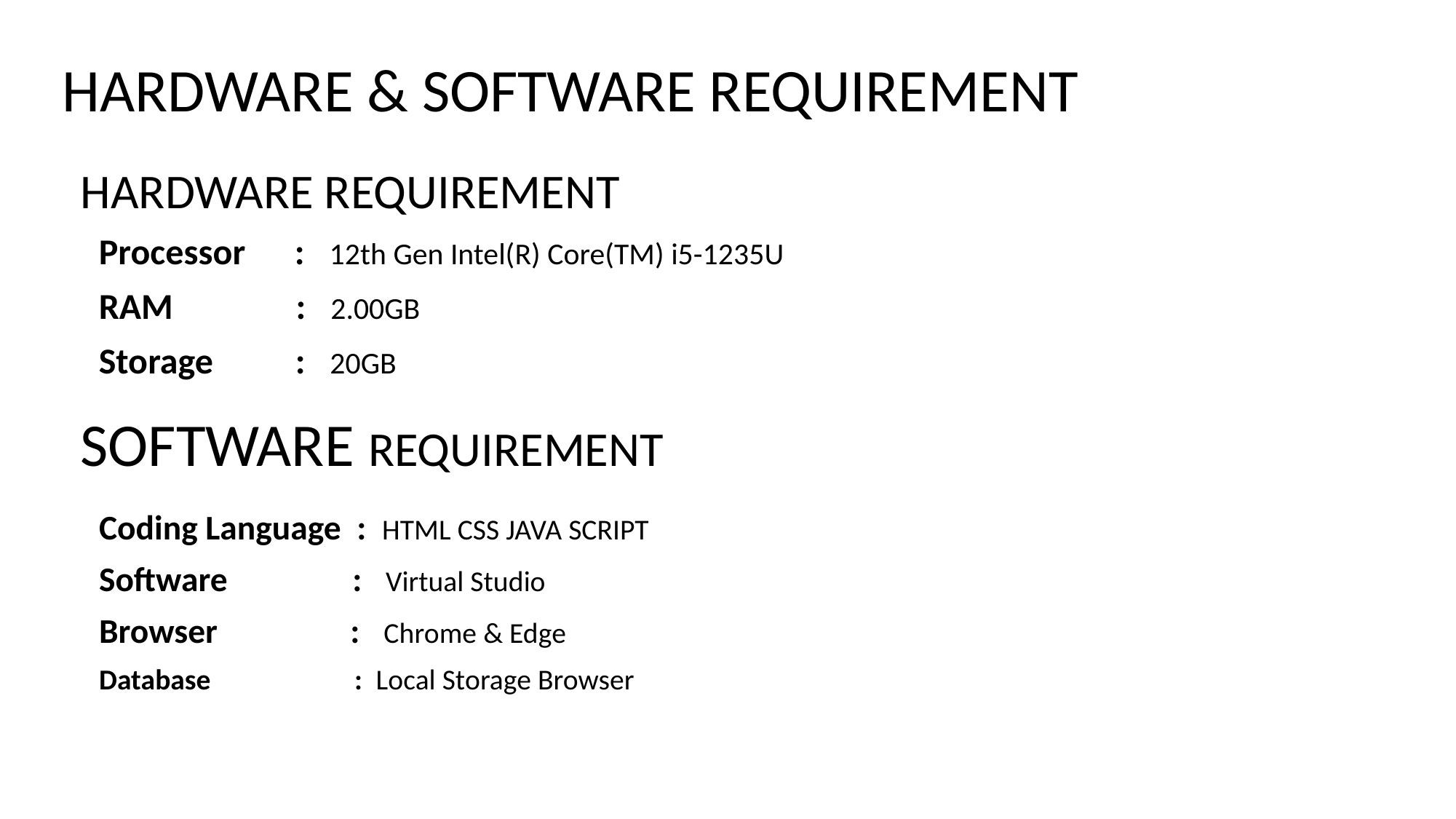

HARDWARE & SOFTWARE REQUIREMENT
HARDWARE REQUIREMENT
Processor      :   12th Gen Intel(R) Core(TM) i5-1235U
RAM               :   2.00GB
Storage          :   20GB
# SOFTWARE REQUIREMENT
Coding Language  :  HTML CSS JAVA SCRIPT
Software                :   Virtual Studio
Browser                 :   Chrome & Edge
Database                      :  Local Storage Browser